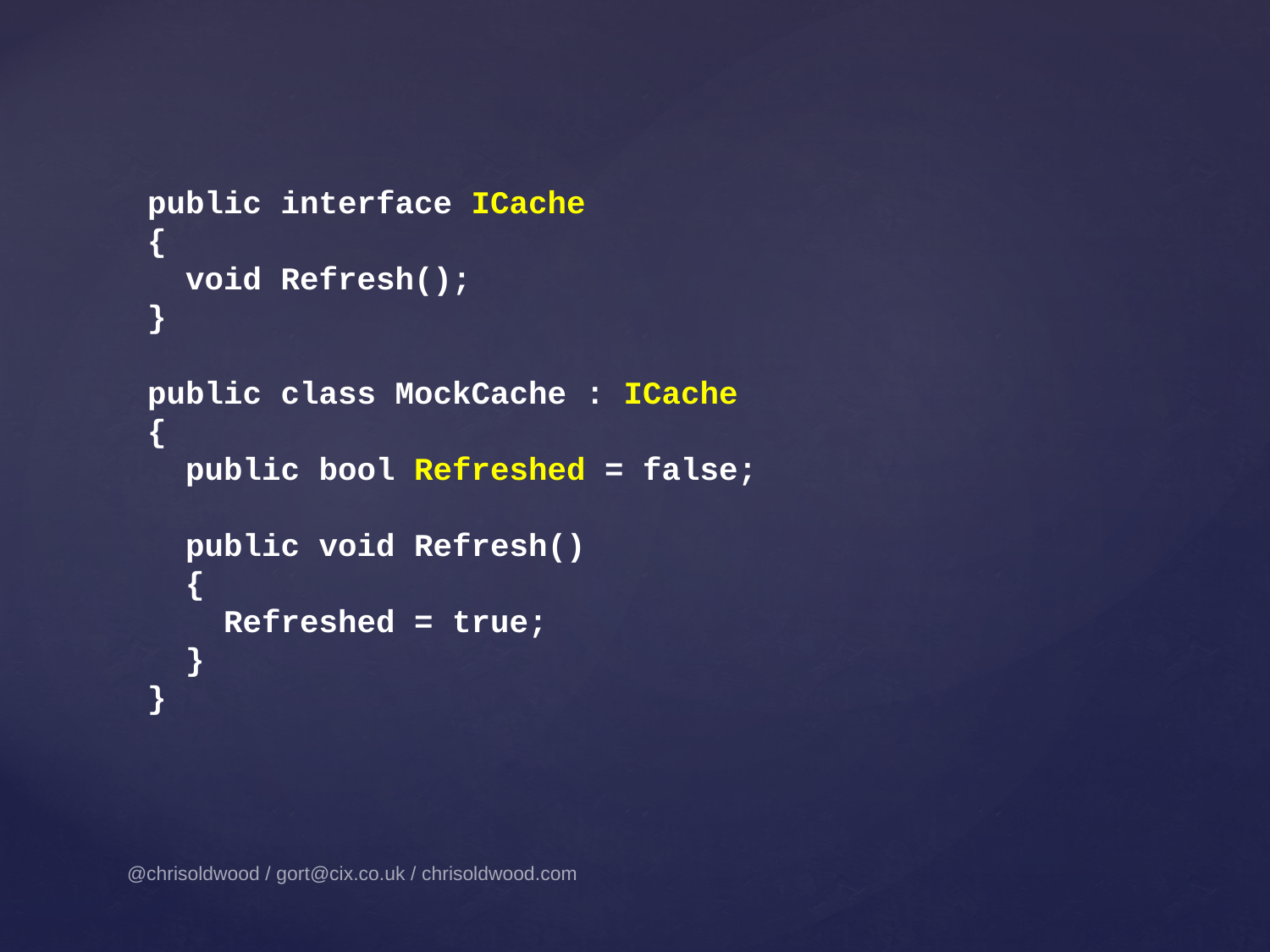

public interface ICache
{
  void Refresh();
}

public class MockCache : ICache
{
  public bool Refreshed = false;

  public void Refresh()
  {
    Refreshed = true;
  }
}
@chrisoldwood / gort@cix.co.uk / chrisoldwood.com